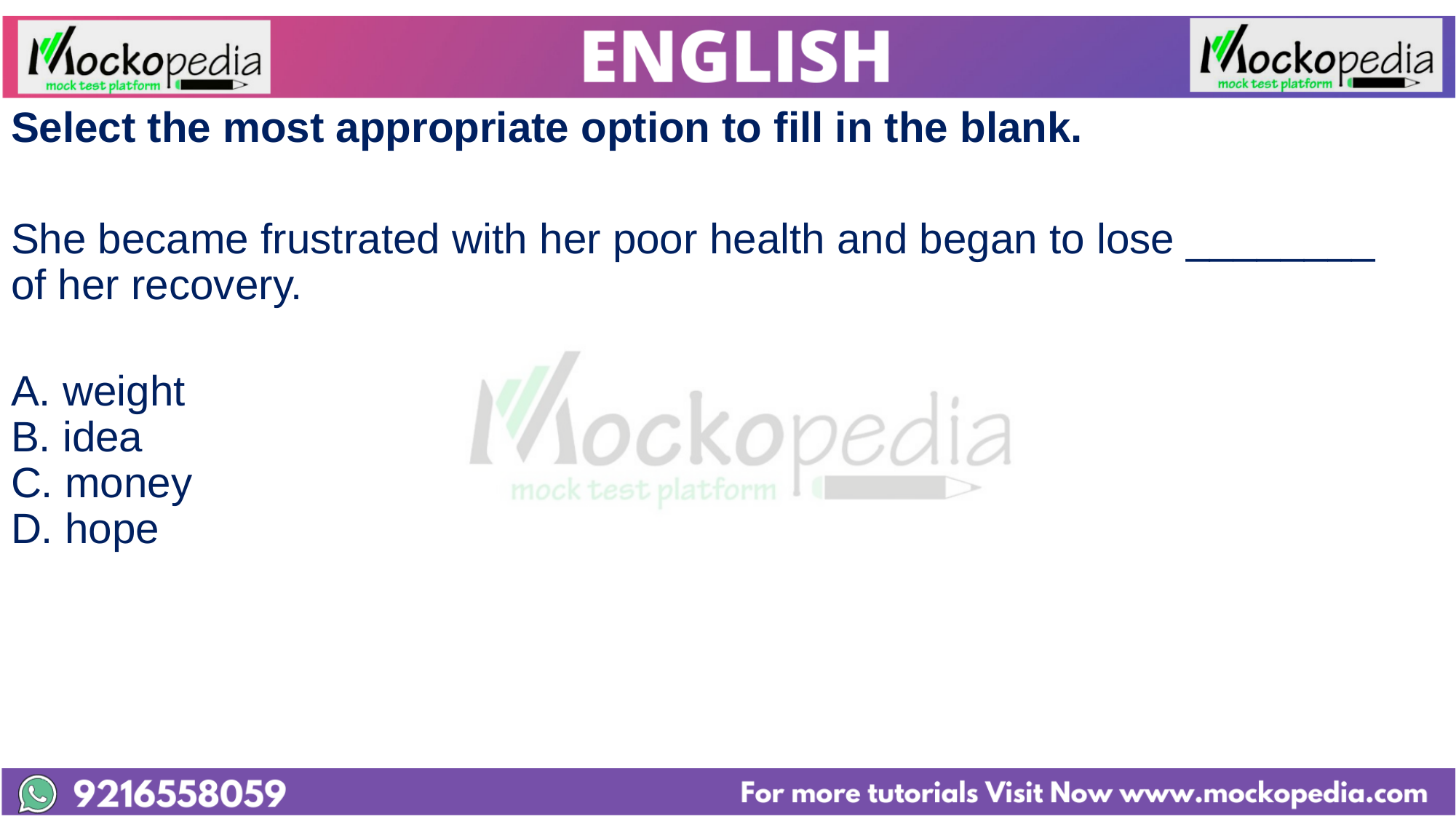

Select the most appropriate option to fill in the blank.
She became frustrated with her poor health and began to lose ________ of her recovery.
A. weight
B. idea
C. money
D. hope